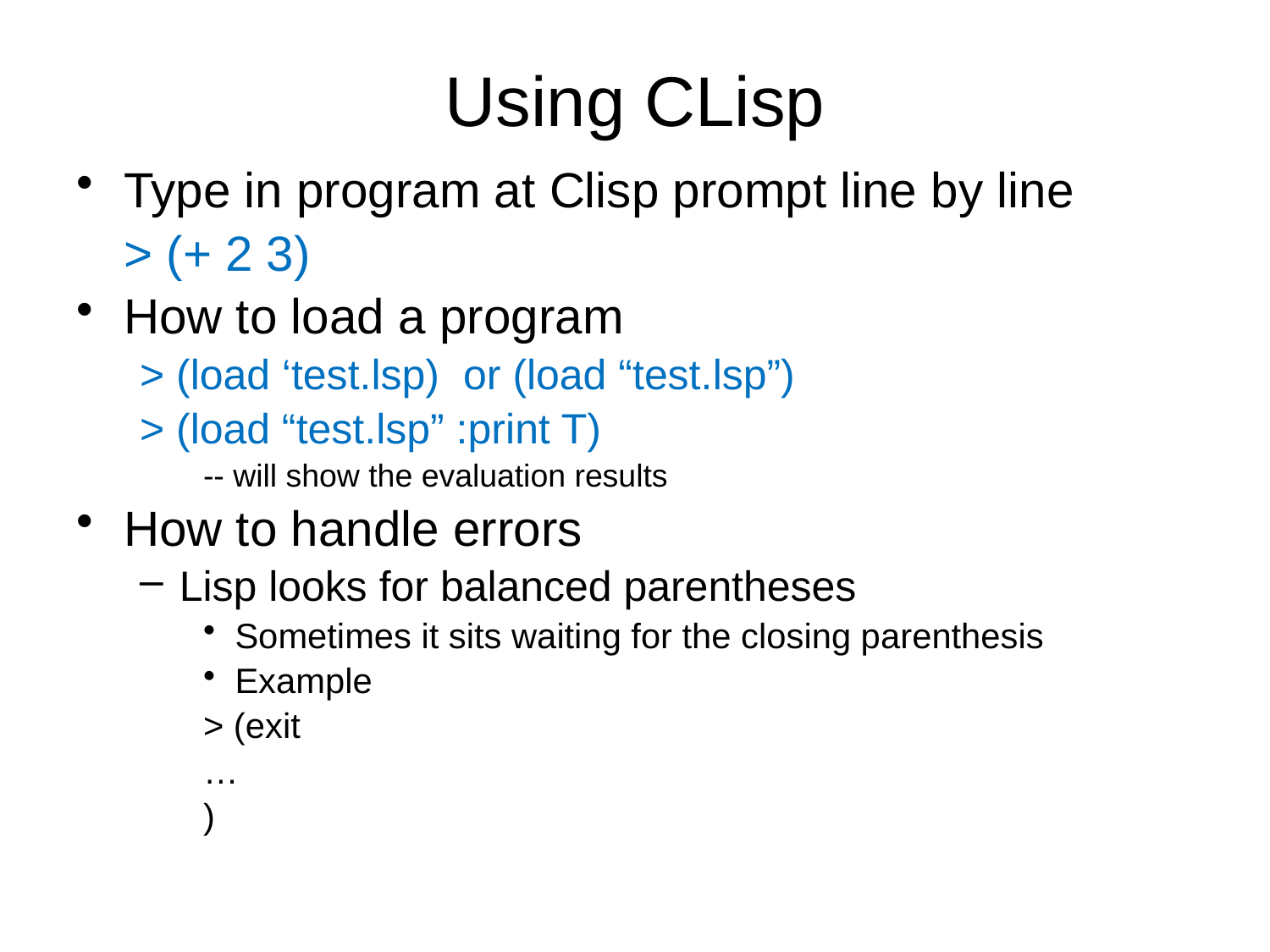

# Using CLisp
Type in program at Clisp prompt line by line
	> (+ 2 3)
How to load a program
> (load ‘test.lsp)  or (load “test.lsp”)
> (load “test.lsp” :print T)
-- will show the evaluation results
How to handle errors
Lisp looks for balanced parentheses
Sometimes it sits waiting for the closing parenthesis
Example
> (exit
…
)